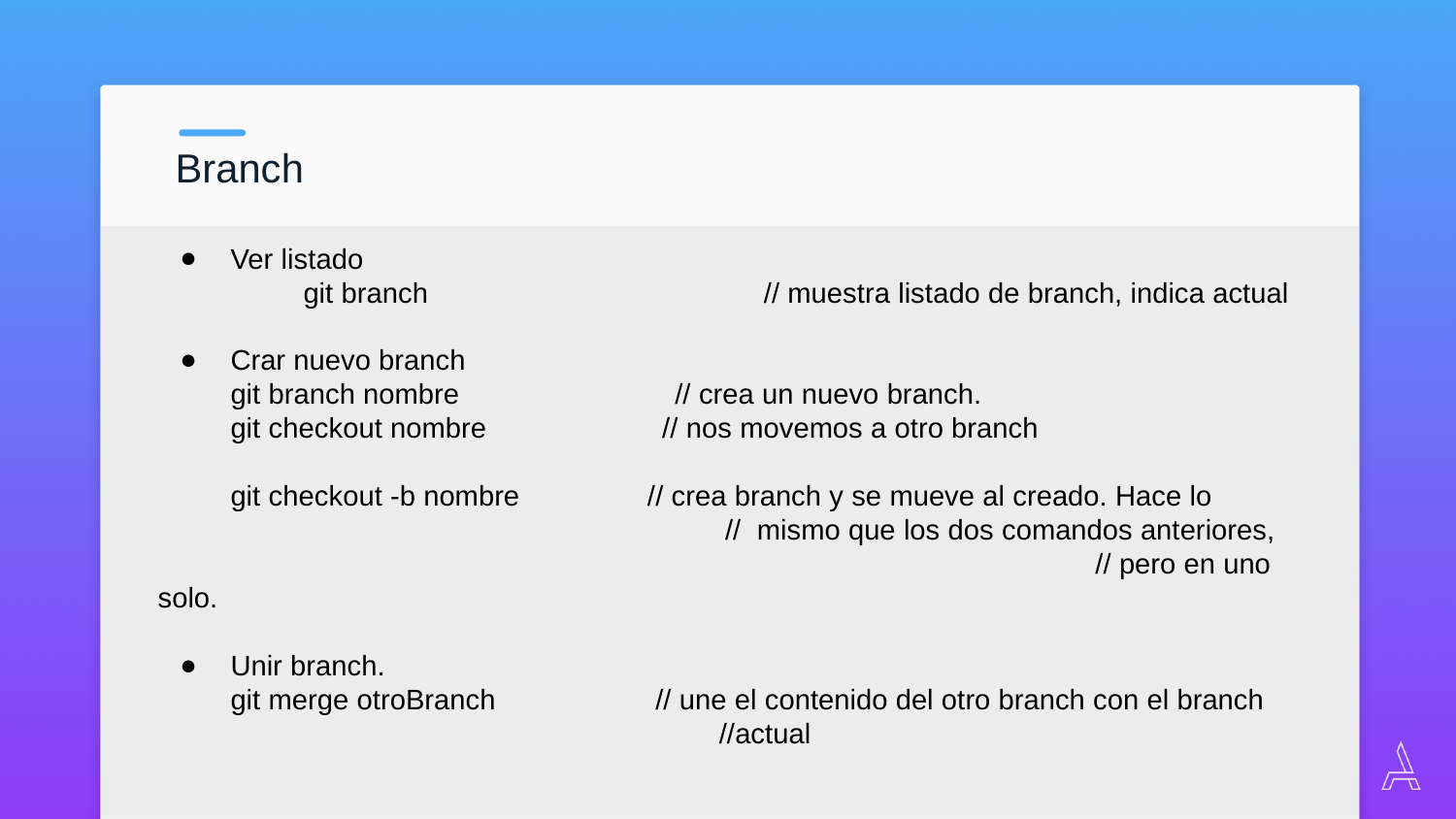

Branch

Ver listado
	git branch                                          // muestra listado de branch, indica actual

Crar nuevo branch
git branch nombre                           // crea un nuevo branch.
git checkout nombre                      // nos movemos a otro branch

git checkout -b nombre                // crea branch y se mueve al creado. Hace lo
                                                                       //  mismo que los dos comandos anteriores,
 						        // pero en uno solo.

Unir branch.
git merge otroBranch                    // une el contenido del otro branch con el branch
                                                             //actual